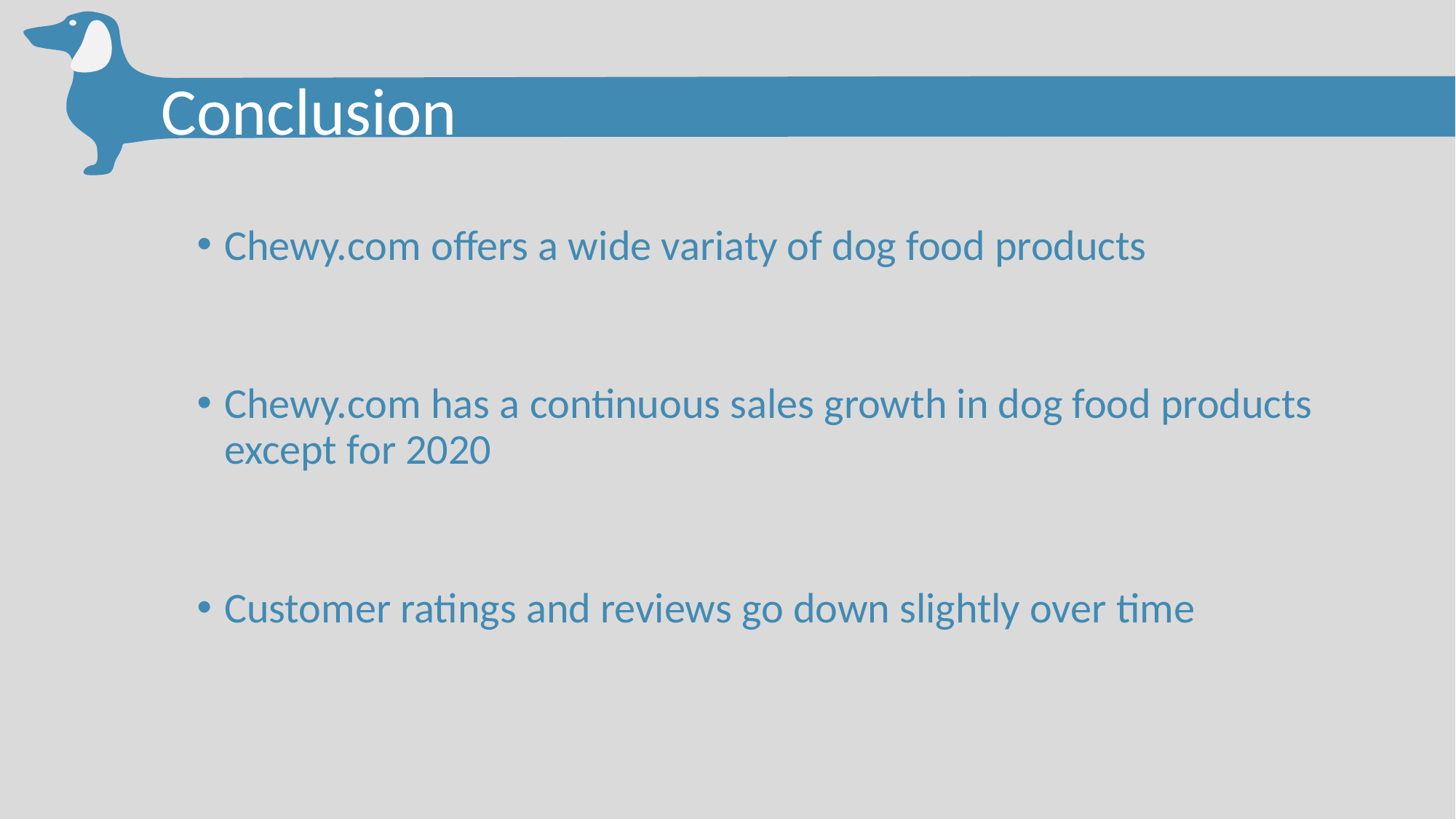

# Conclusion
Chewy.com offers a wide variaty of dog food products

Chewy.com has a continuous sales growth in dog food products except for 2020

Customer ratings and reviews go down slightly over time
15